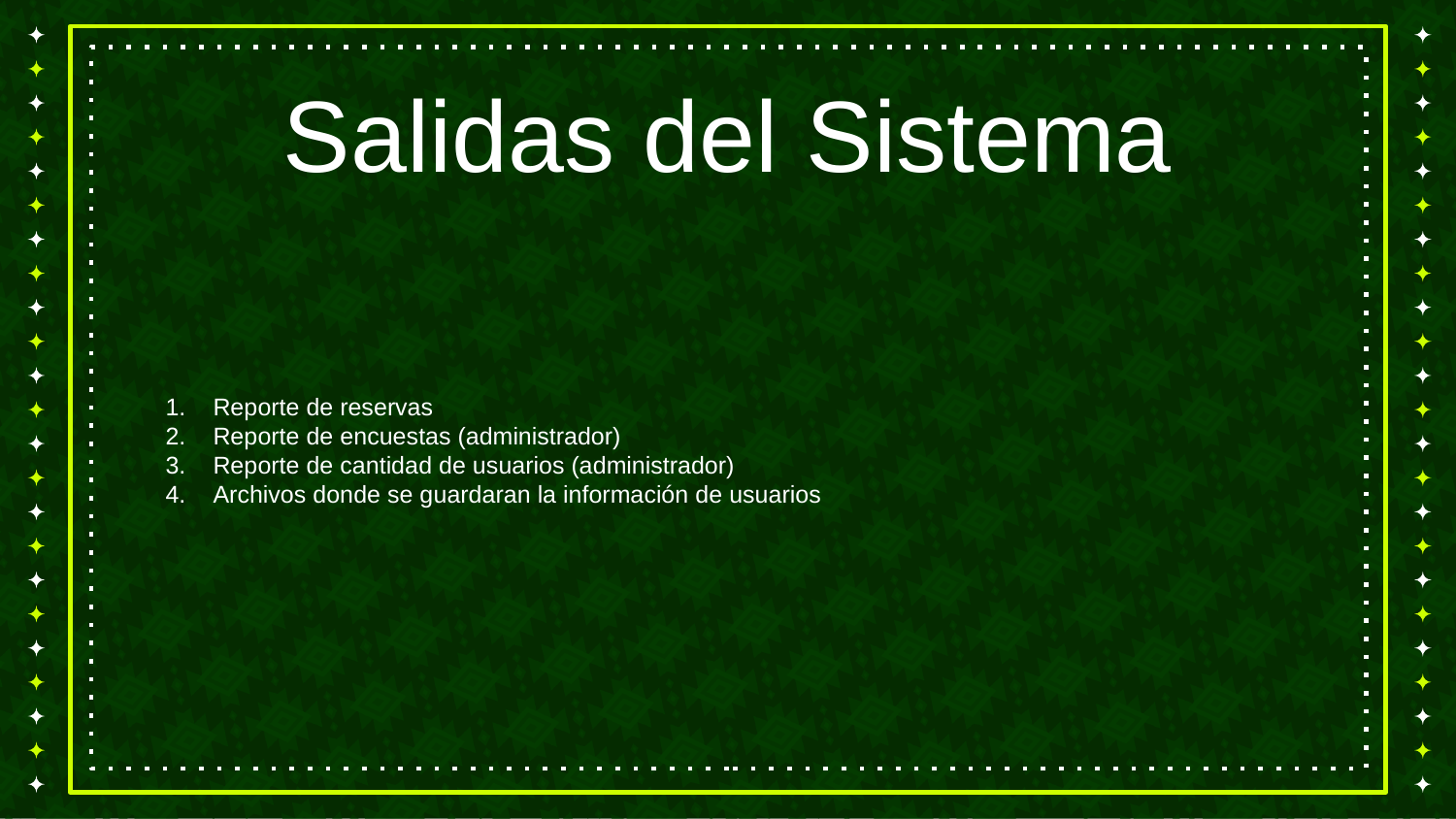

# Salidas del Sistema
Reporte de reservas
Reporte de encuestas (administrador)
Reporte de cantidad de usuarios (administrador)
Archivos donde se guardaran la información de usuarios